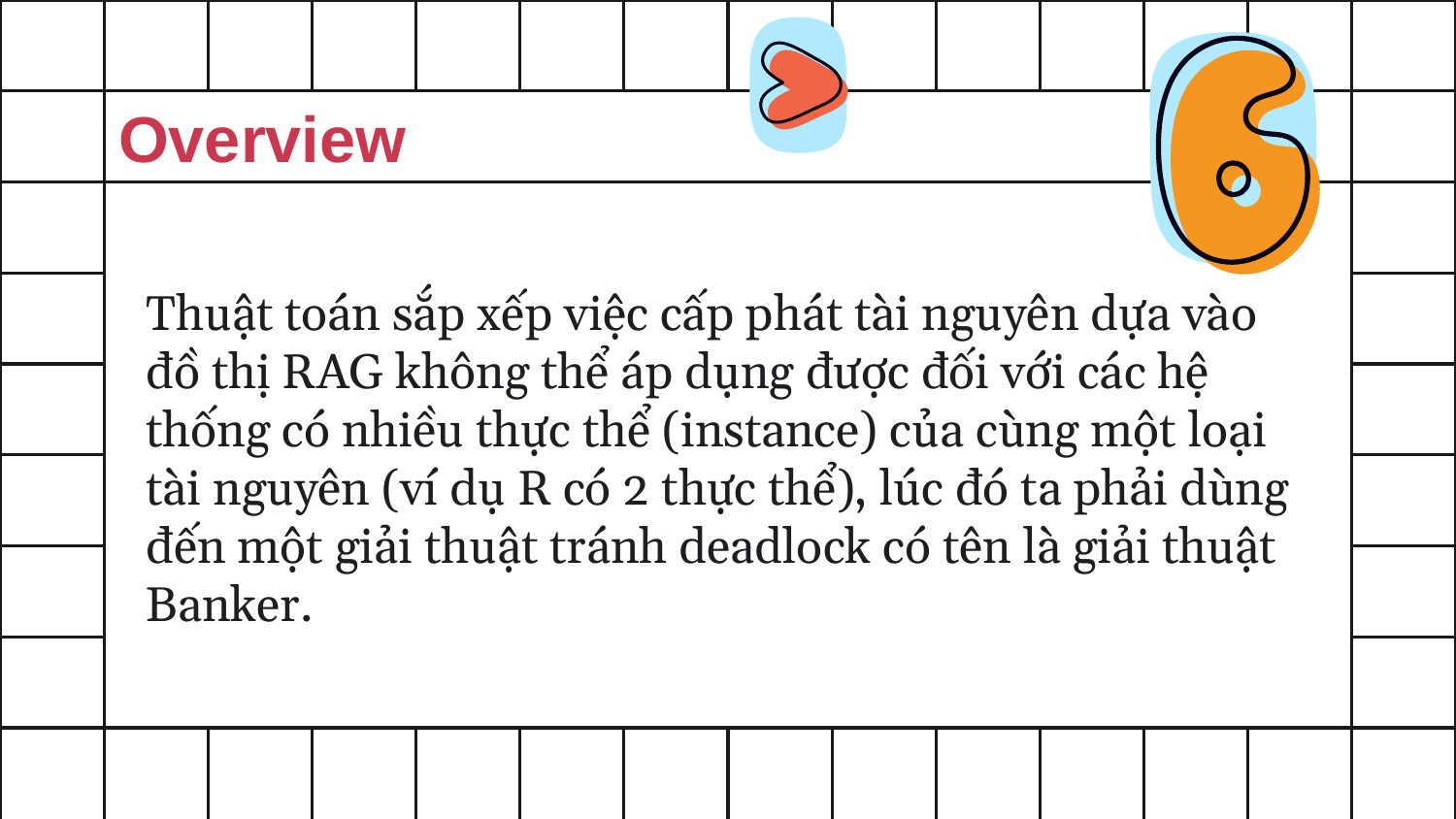

Overview
Thuật toán sắp xếp việc cấp phát tài nguyên dựa vào đồ thị RAG không thể áp dụng được đối với các hệ thống có nhiều thực thể (instance) của cùng một loại tài nguyên (ví dụ R có 2 thực thể), lúc đó ta phải dùng đến một giải thuật tránh deadlock có tên là giải thuật Banker.